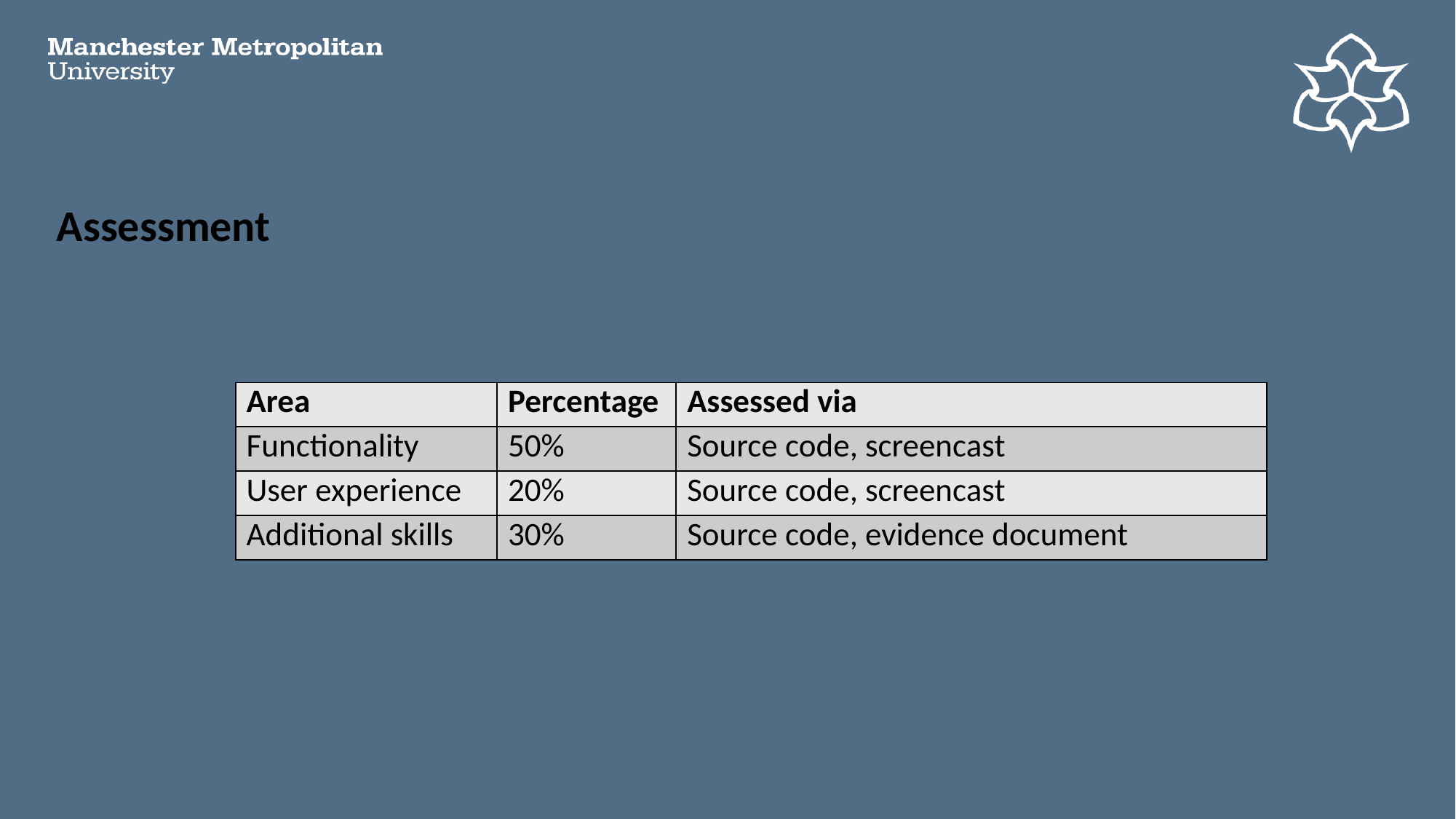

# Assessment
| Area | Percentage | Assessed via |
| --- | --- | --- |
| Functionality | 50% | Source code, screencast |
| User experience | 20% | Source code, screencast |
| Additional skills | 30% | Source code, evidence document |